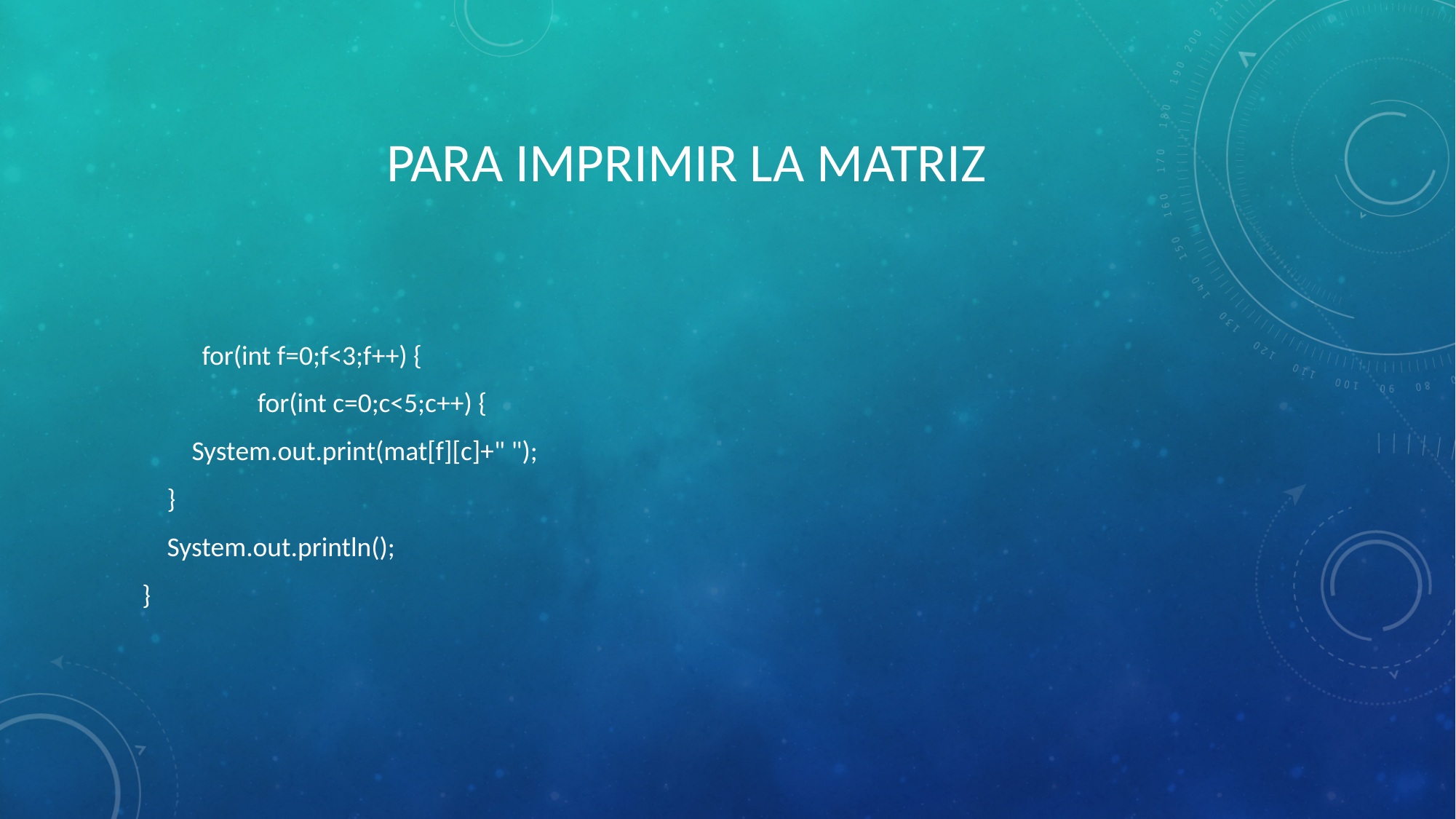

# Para imprimir la matriz
	for(int f=0;f<3;f++) {
	         for(int c=0;c<5;c++) {
                System.out.print(mat[f][c]+" ");
            }
            System.out.println();
        }